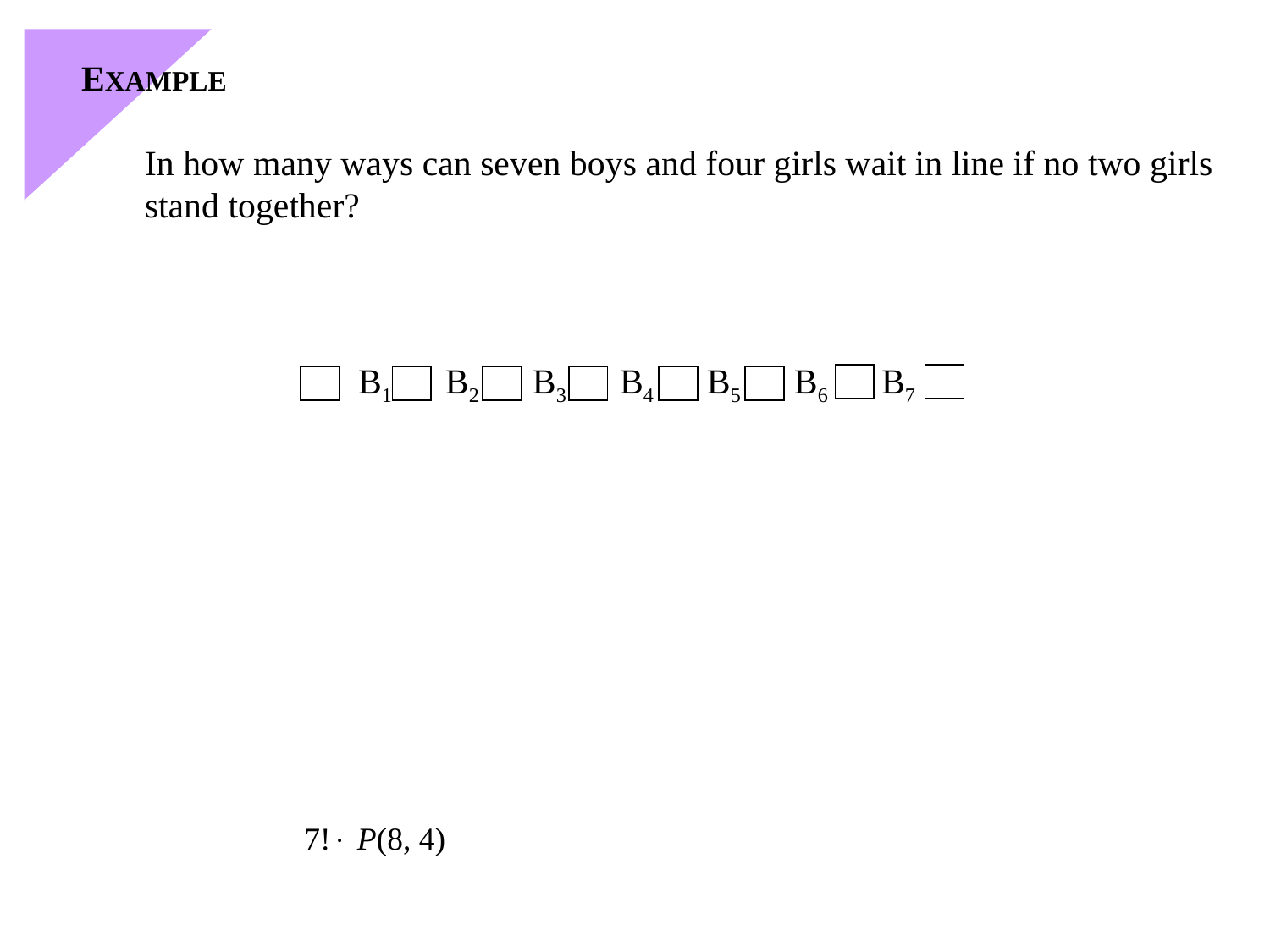

EXAMPLE

In how many ways can seven boys and four girls wait in line if no two girls
stand together?
B1      B2      B3      B4      B5      B6      B7

7!⋅ P(8, 4)